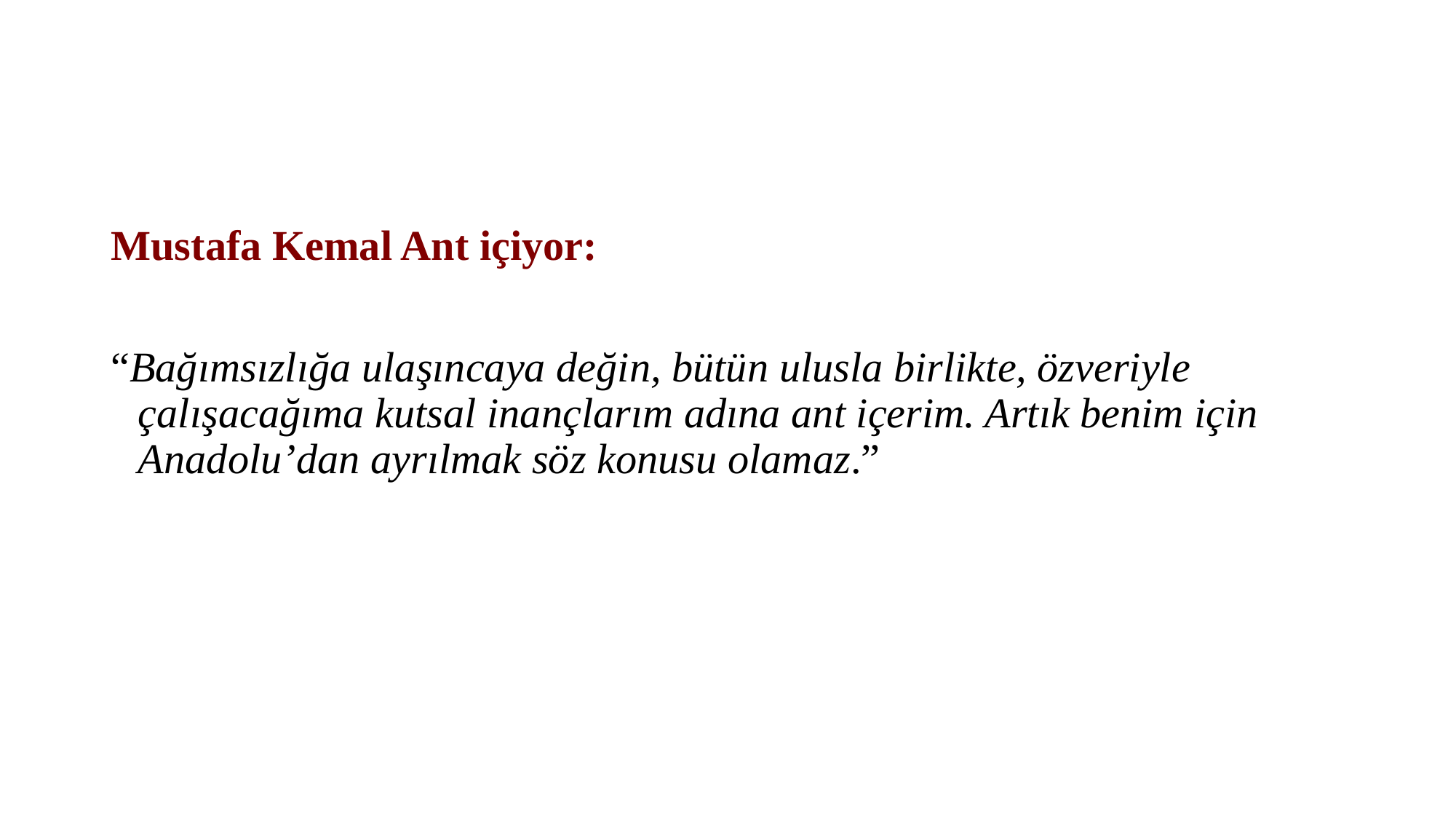

Mustafa Kemal Ant içiyor:

“Bağımsızlığa ulaşıncaya değin, bütün ulusla birlikte, özveriyle çalışacağıma kutsal inançlarım adına ant içerim. Artık benim için Anadolu’dan ayrılmak söz konusu olamaz.”